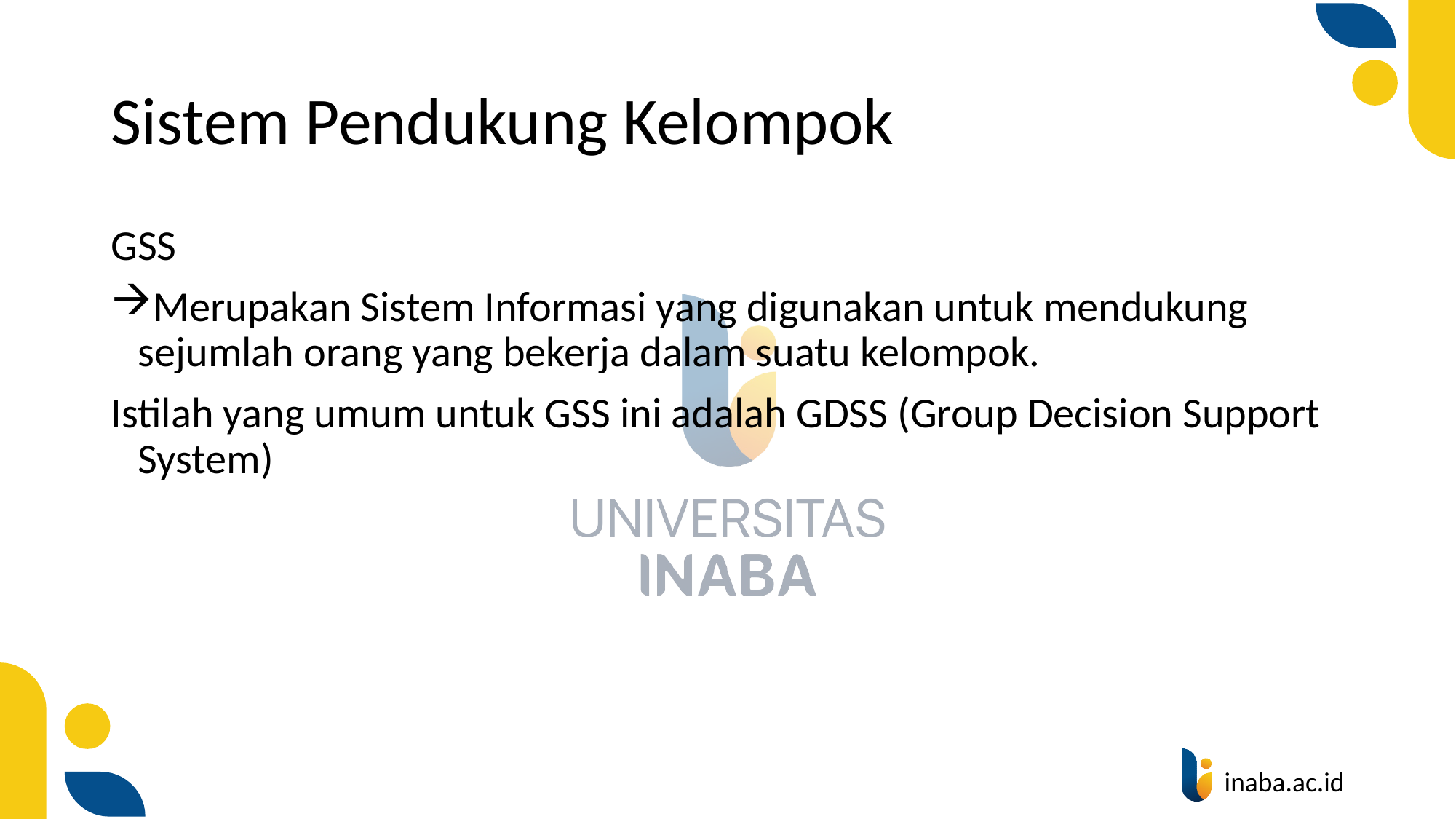

# Sistem Pendukung Kelompok
GSS
Merupakan Sistem Informasi yang digunakan untuk mendukung sejumlah orang yang bekerja dalam suatu kelompok.
Istilah yang umum untuk GSS ini adalah GDSS (Group Decision Support System)